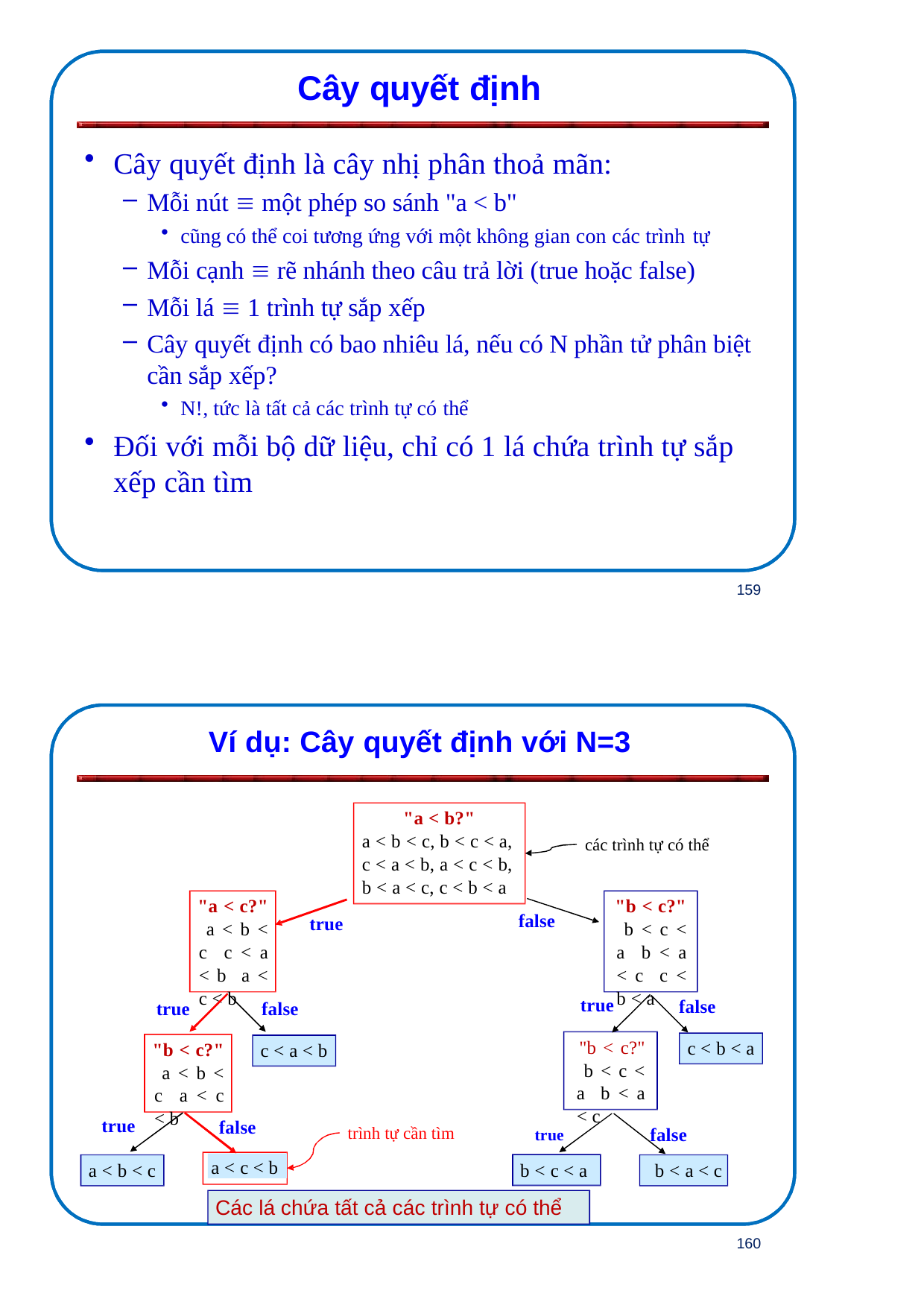

Cây quyết định
Cây quyết định là cây nhị phân thoả mãn:
Mỗi nút ≡ một phép so sánh "a < b"
cũng có thể coi tương ứng với một không gian con các trình tự
Mỗi cạnh ≡ rẽ nhánh theo câu trả lời (true hoặc false)
Mỗi lá ≡ 1 trình tự sắp xếp
Cây quyết định có bao nhiêu lá, nếu có N phần tử phân biệt  cần sắp xếp?
N!, tức là tất cả các trình tự có thể
Đối với mỗi bộ dữ liệu, chỉ có 1 lá chứa trình tự sắp  xếp cần tìm
159

Ví dụ: Cây quyết định với N=3

"a < b?"
a < b < c, b < c < a,  c < a < b, a < c < b,  b < a < c, c < b < a
các trình tự có thể

"a < c?"  a < b < c  c < a < b  a < c < b
"b < c?"  b < c < a  b < a < c  c < b < a

false
true
true
false
true	false

"b < c?"  b < c < a  b < a < c

c < b < a

"b < c?"  a < b < c  a < c < b

c < a < b
true
true	false
false
trình tự cần tìm

a < c < b

a < b < c
b < c < a	b < a < c
Các lá chứa tất cả các trình tự có thể
160